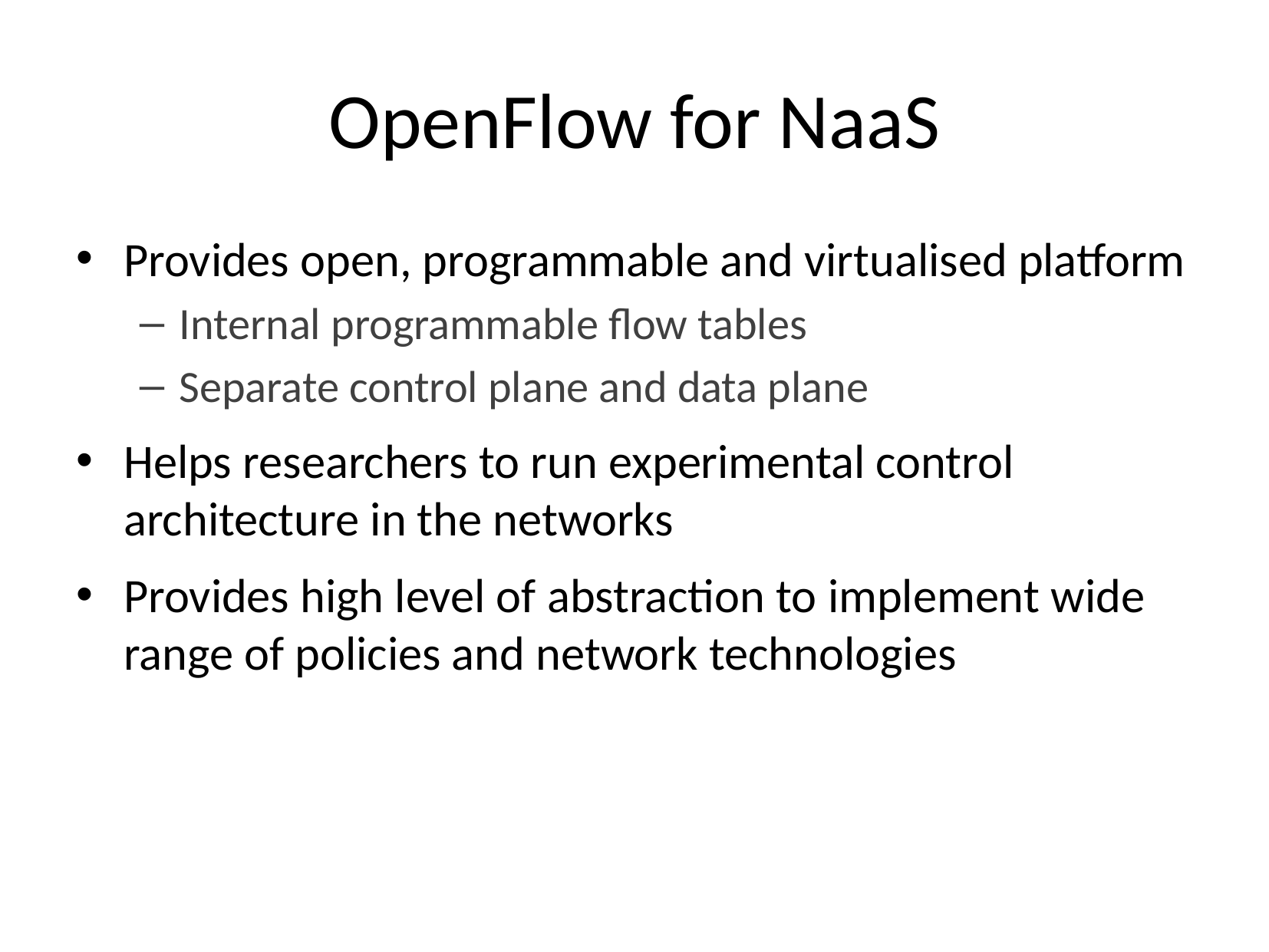

# OpenFlow for NaaS
Provides open, programmable and virtualised platform
Internal programmable flow tables
Separate control plane and data plane
Helps researchers to run experimental control architecture in the networks
Provides high level of abstraction to implement wide range of policies and network technologies